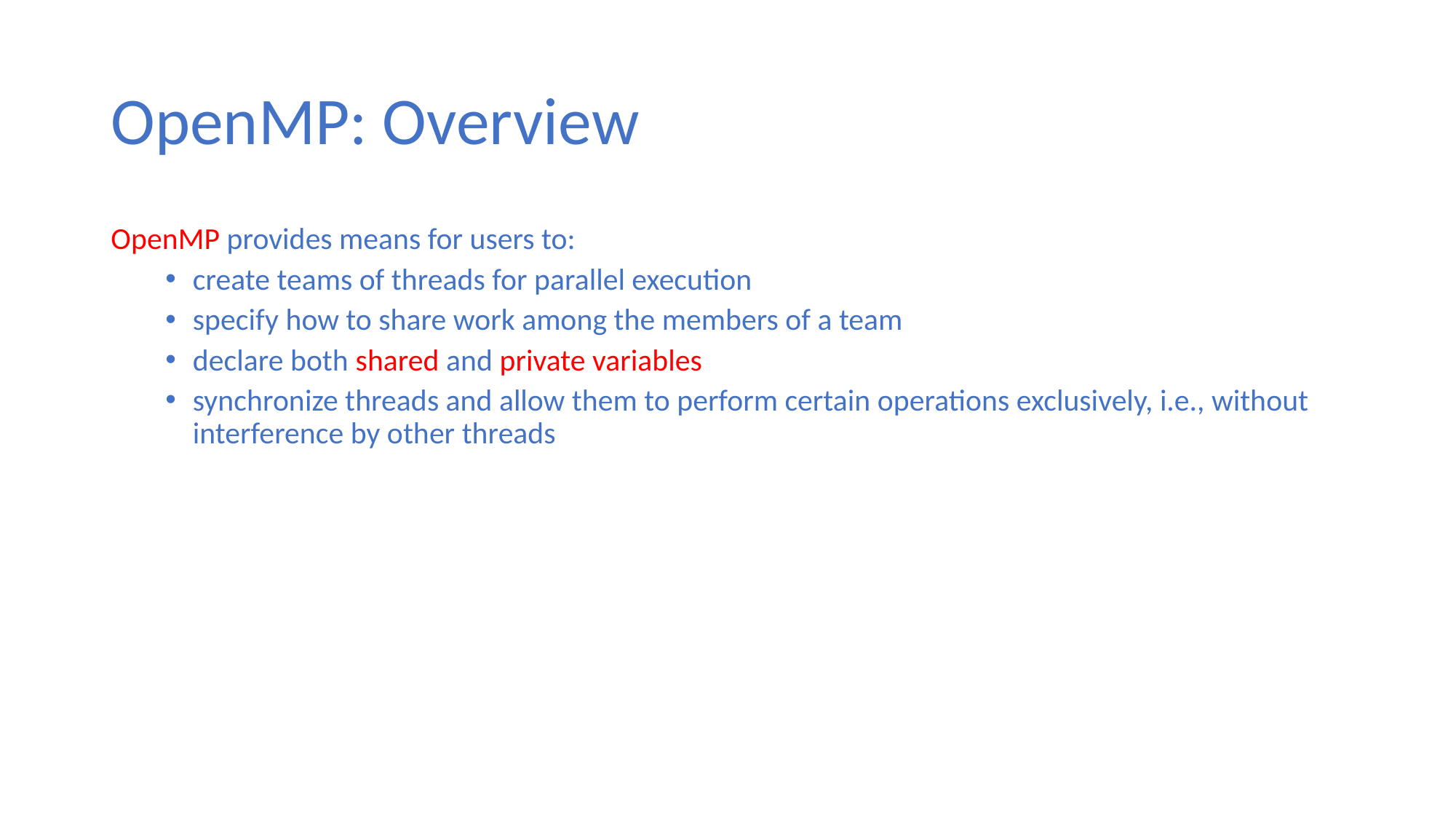

# OpenMP: Overview
OpenMP provides means for users to:
create teams of threads for parallel execution
specify how to share work among the members of a team
declare both shared and private variables
synchronize threads and allow them to perform certain operations exclusively, i.e., without interference by other threads